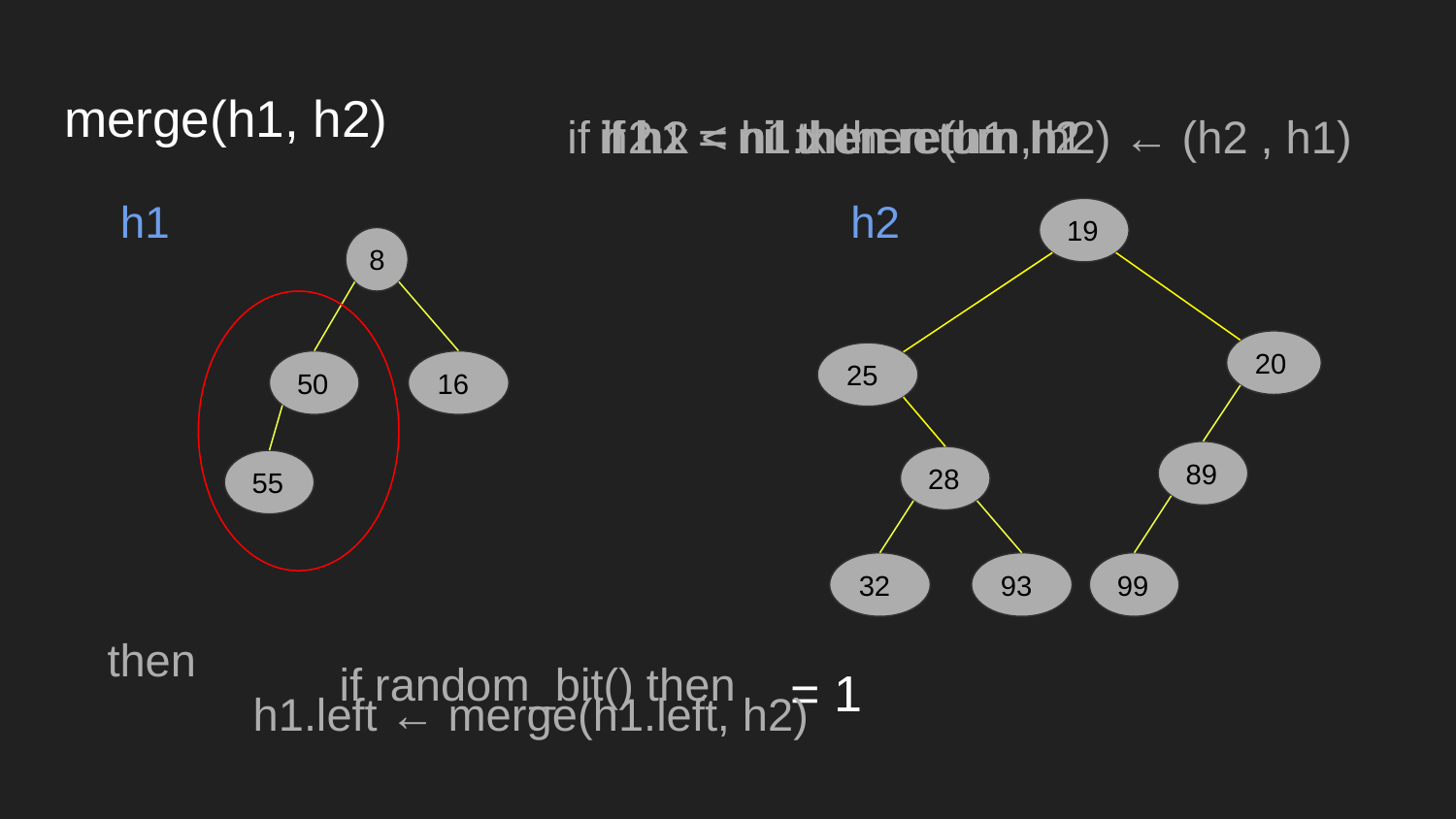

# merge(h1, h2)
if h2.x < h1.x then (h1 , h2) ← (h2 , h1)
if h1 = nil then return h2
if h2 = nil then return h1
h1
h2
19
8

20
25
50
16
89
28
55
32
93
99
then
	h1.left ← merge(h1.left, h2)
if random_bit() then
= 1